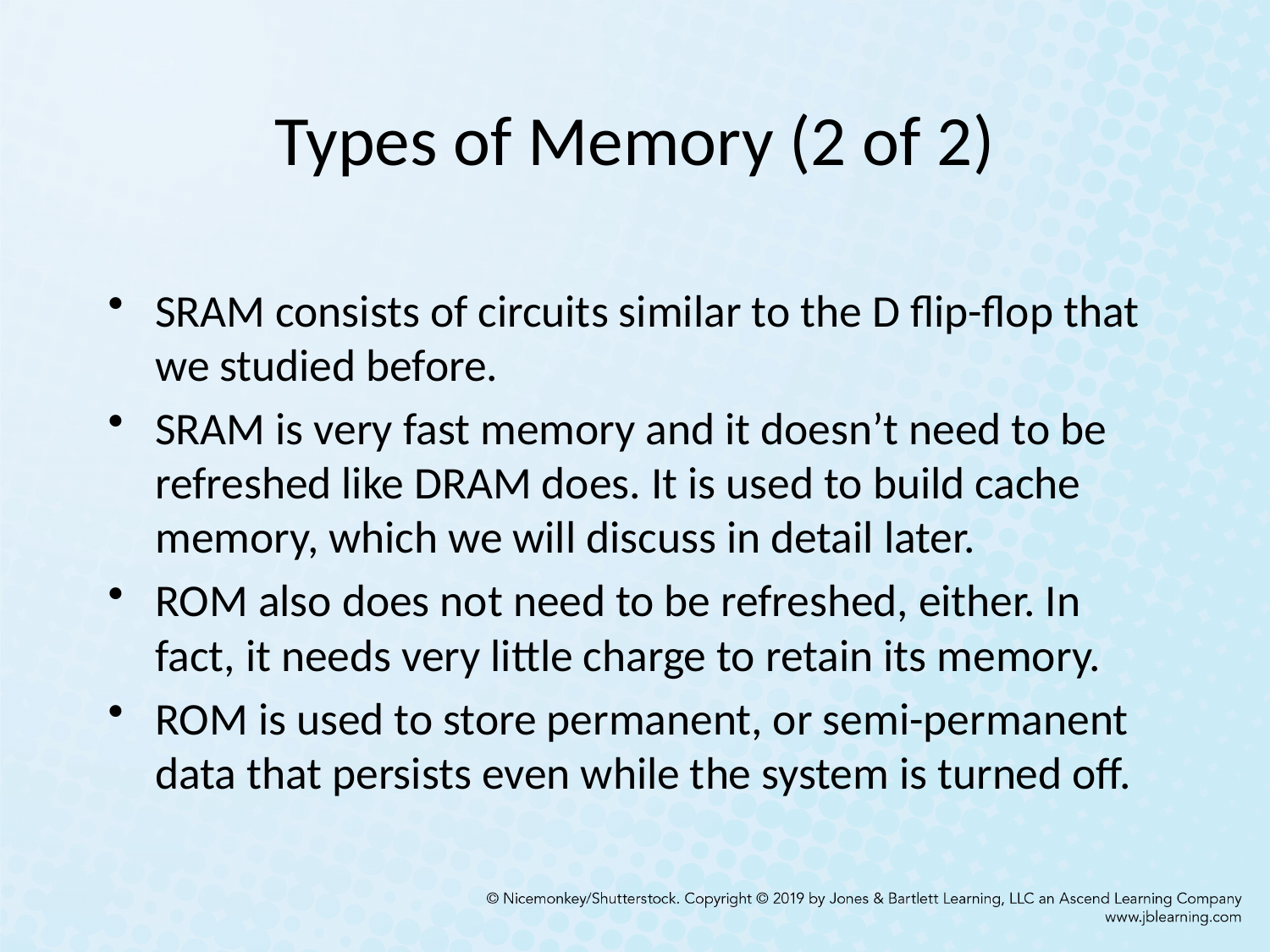

# Types of Memory (2 of 2)
SRAM consists of circuits similar to the D flip-flop that we studied before.
SRAM is very fast memory and it doesn’t need to be refreshed like DRAM does. It is used to build cache memory, which we will discuss in detail later.
ROM also does not need to be refreshed, either. In fact, it needs very little charge to retain its memory.
ROM is used to store permanent, or semi-permanent data that persists even while the system is turned off.